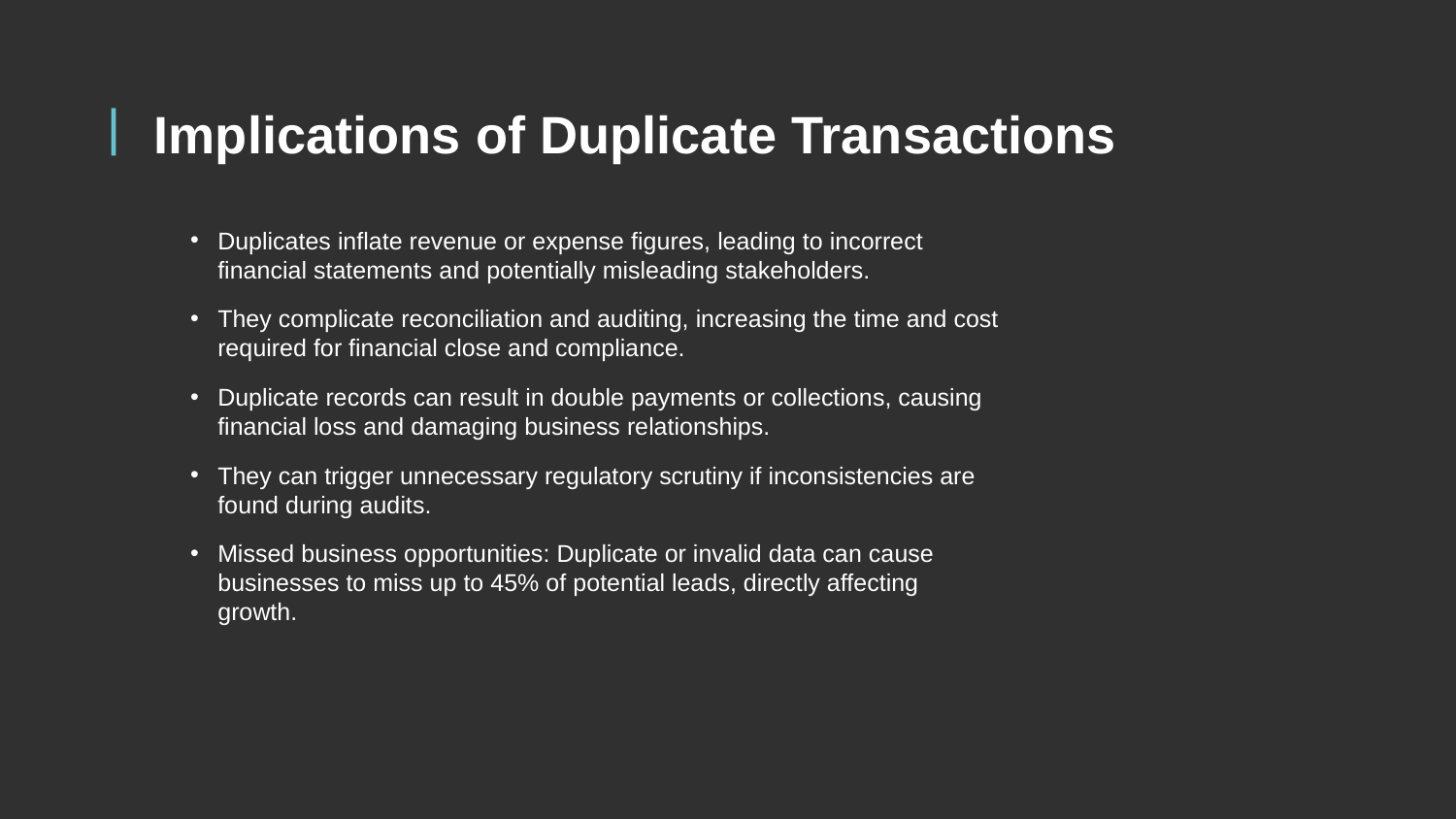

# Implications of Duplicate Transactions
Duplicates inflate revenue or expense figures, leading to incorrect financial statements and potentially misleading stakeholders.
They complicate reconciliation and auditing, increasing the time and cost required for financial close and compliance.
Duplicate records can result in double payments or collections, causing financial loss and damaging business relationships.
They can trigger unnecessary regulatory scrutiny if inconsistencies are found during audits.
Missed business opportunities: Duplicate or invalid data can cause businesses to miss up to 45% of potential leads, directly affecting growth.